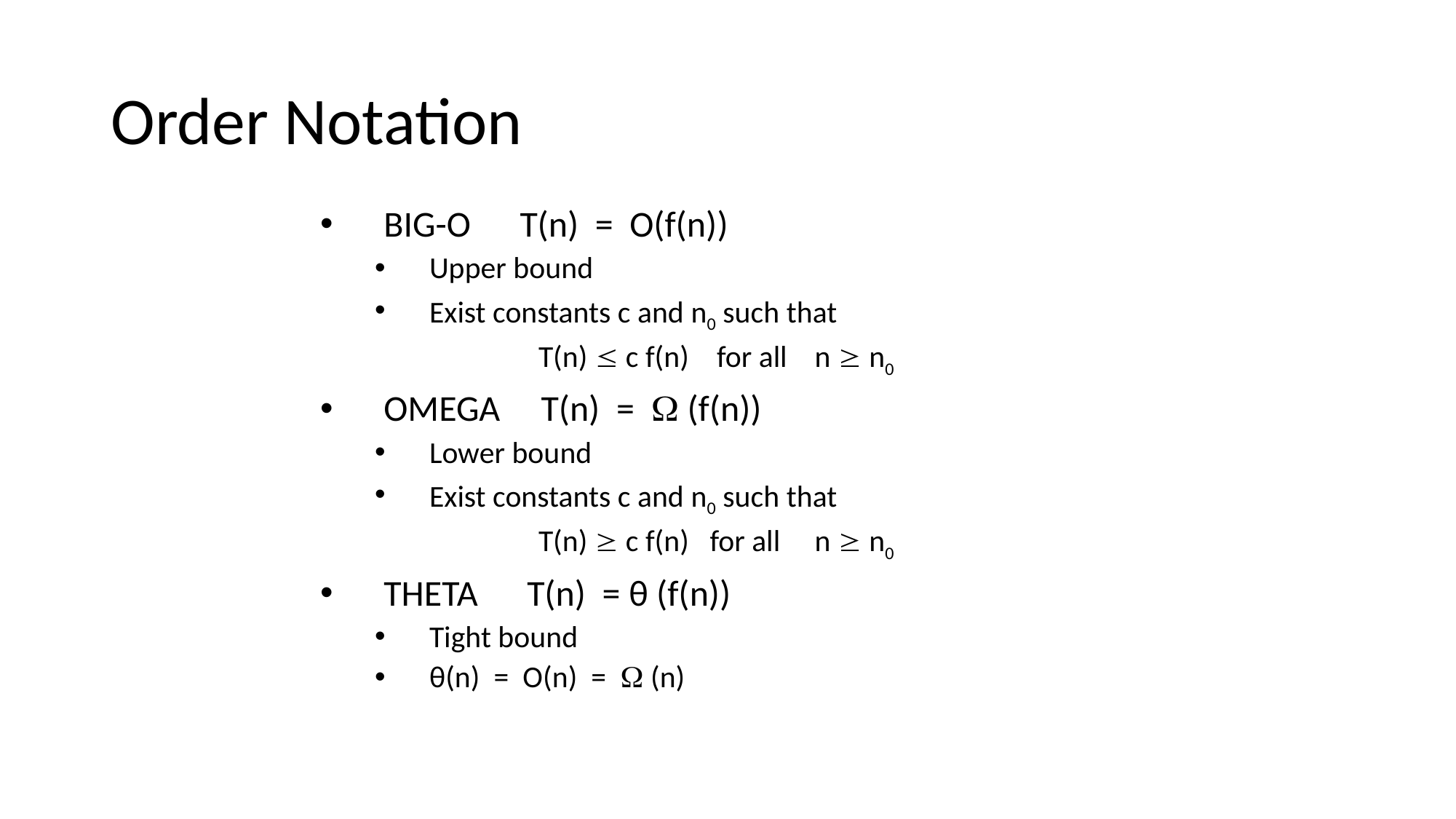

# Order Notation
BIG-O      T(n)  =  O(f(n))
Upper bound
Exist constants c and n0 such that
		T(n) ≤ c f(n)    for all    n ≥ n0
OMEGA     T(n)  =  Ω (f(n))
Lower bound
Exist constants c and n0 such that
		T(n) ≥ c f(n)   for all     n ≥ n0
THETA      T(n)  = θ (f(n))
Tight bound
θ(n)  =  O(n)  =  Ω (n)